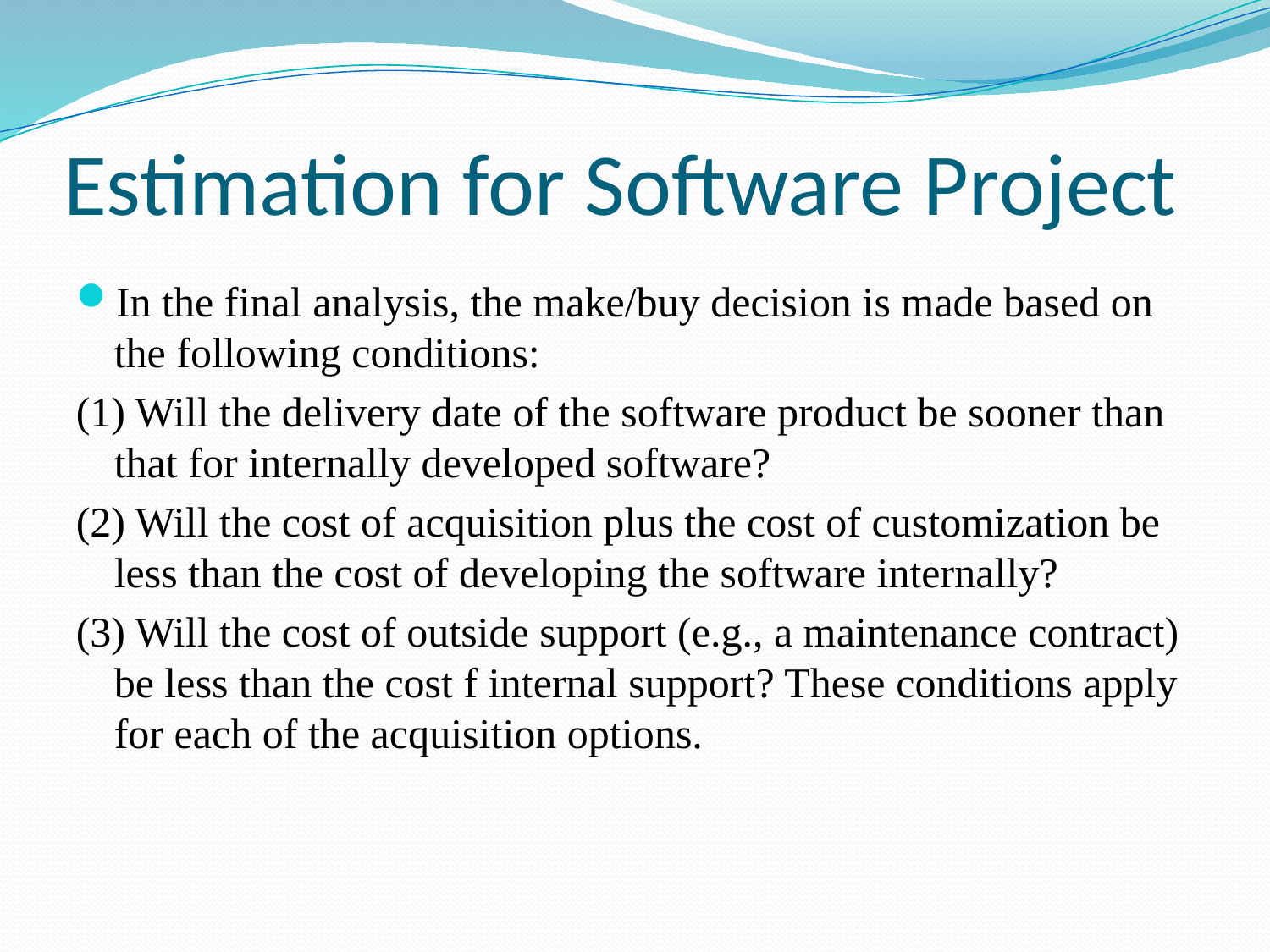

# Estimation for Software Project
In the final analysis, the make/buy decision is made based on the following conditions:
(1) Will the delivery date of the software product be sooner than that for internally developed software?
(2) Will the cost of acquisition plus the cost of customization be less than the cost of developing the software internally?
(3) Will the cost of outside support (e.g., a maintenance contract) be less than the cost f internal support? These conditions apply for each of the acquisition options.